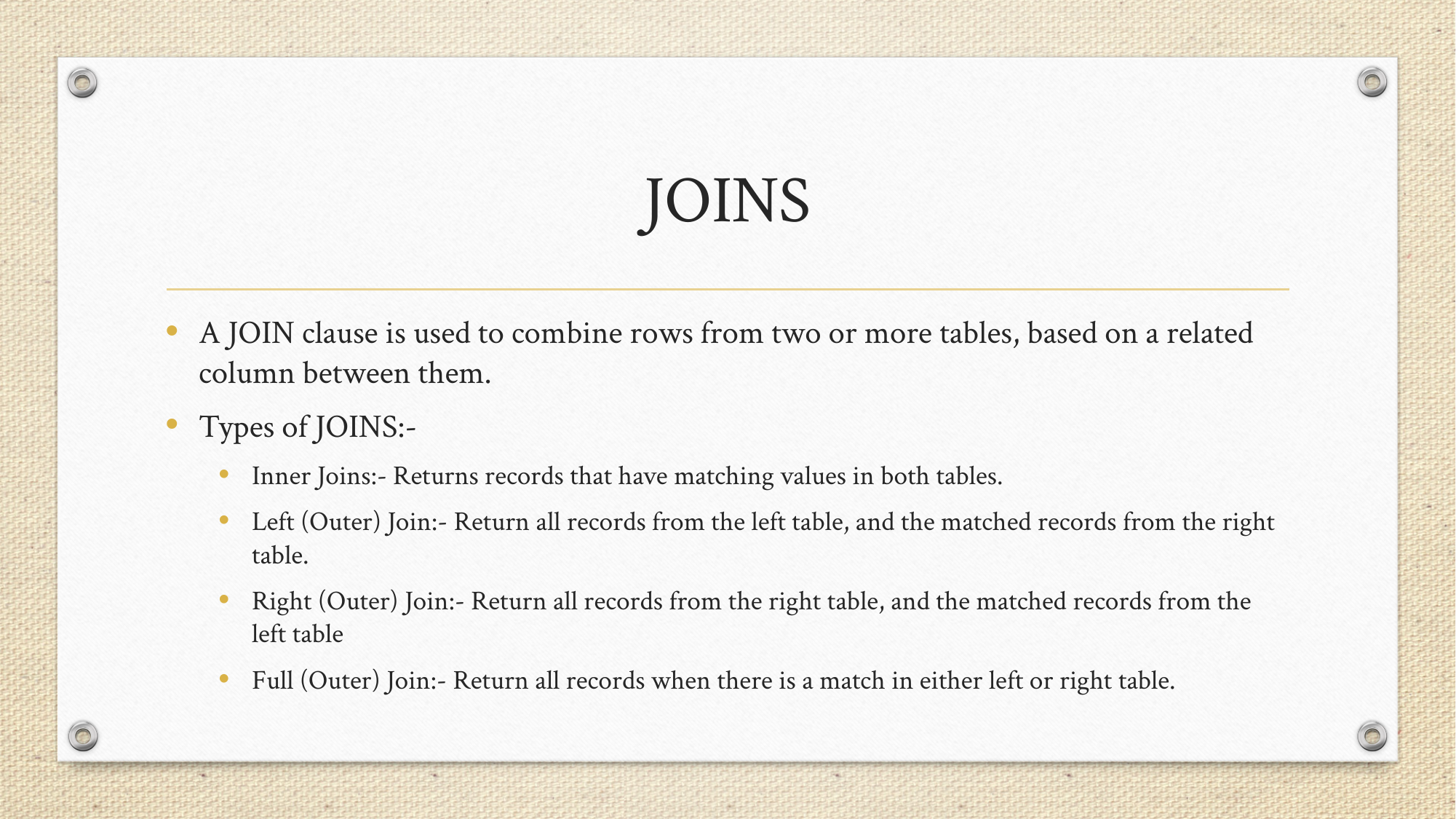

# JOINS
A JOIN clause is used to combine rows from two or more tables, based on a related column between them.
Types of JOINS:-
Inner Joins:- Returns records that have matching values in both tables.
Left (Outer) Join:- Return all records from the left table, and the matched records from the right table.
Right (Outer) Join:- Return all records from the right table, and the matched records from the left table
Full (Outer) Join:- Return all records when there is a match in either left or right table.